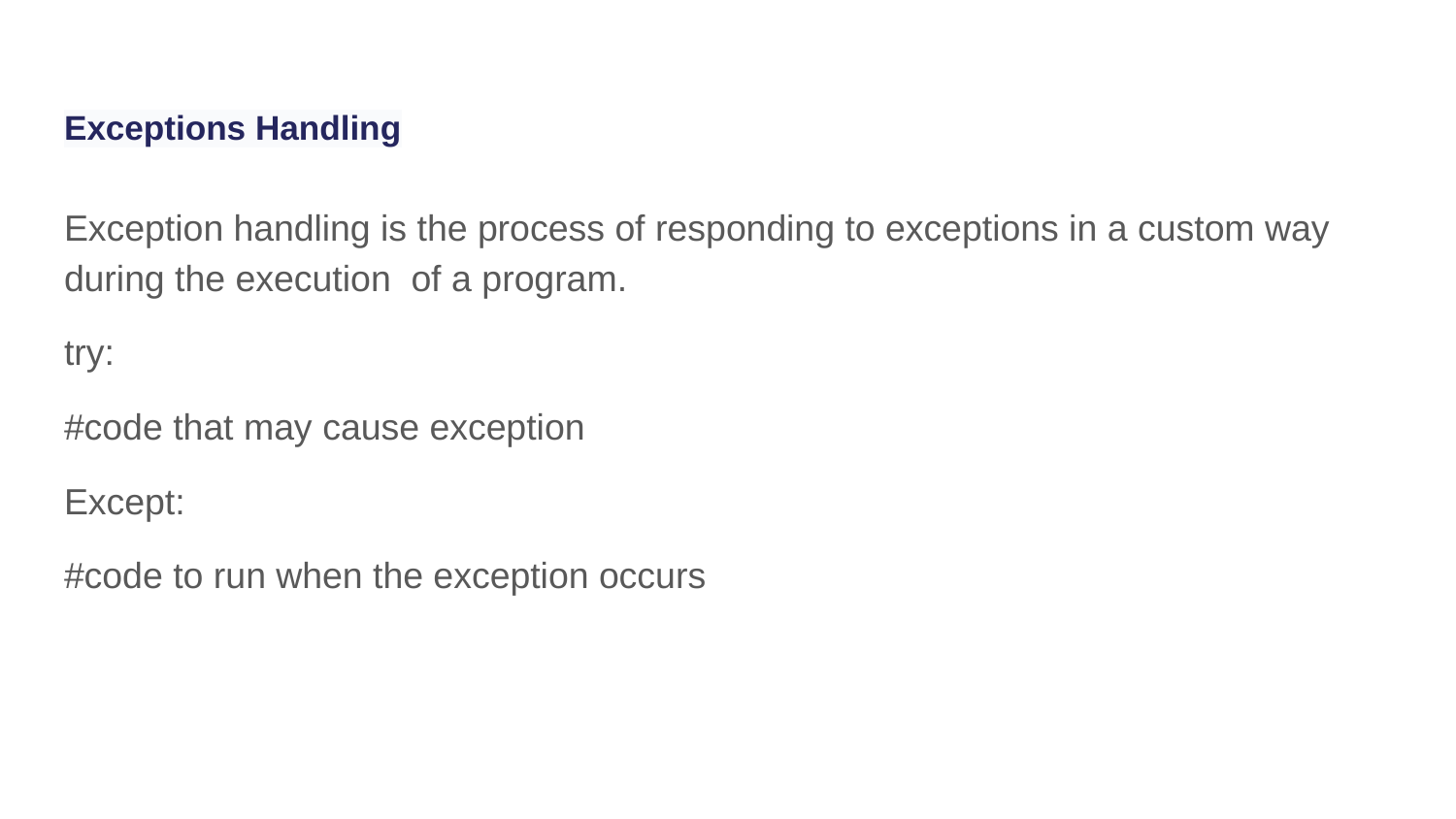

# Exceptions Handling
Exception handling is the process of responding to exceptions in a custom way during the execution  of a program.
try:
#code that may cause exception
Except:
#code to run when the exception occurs